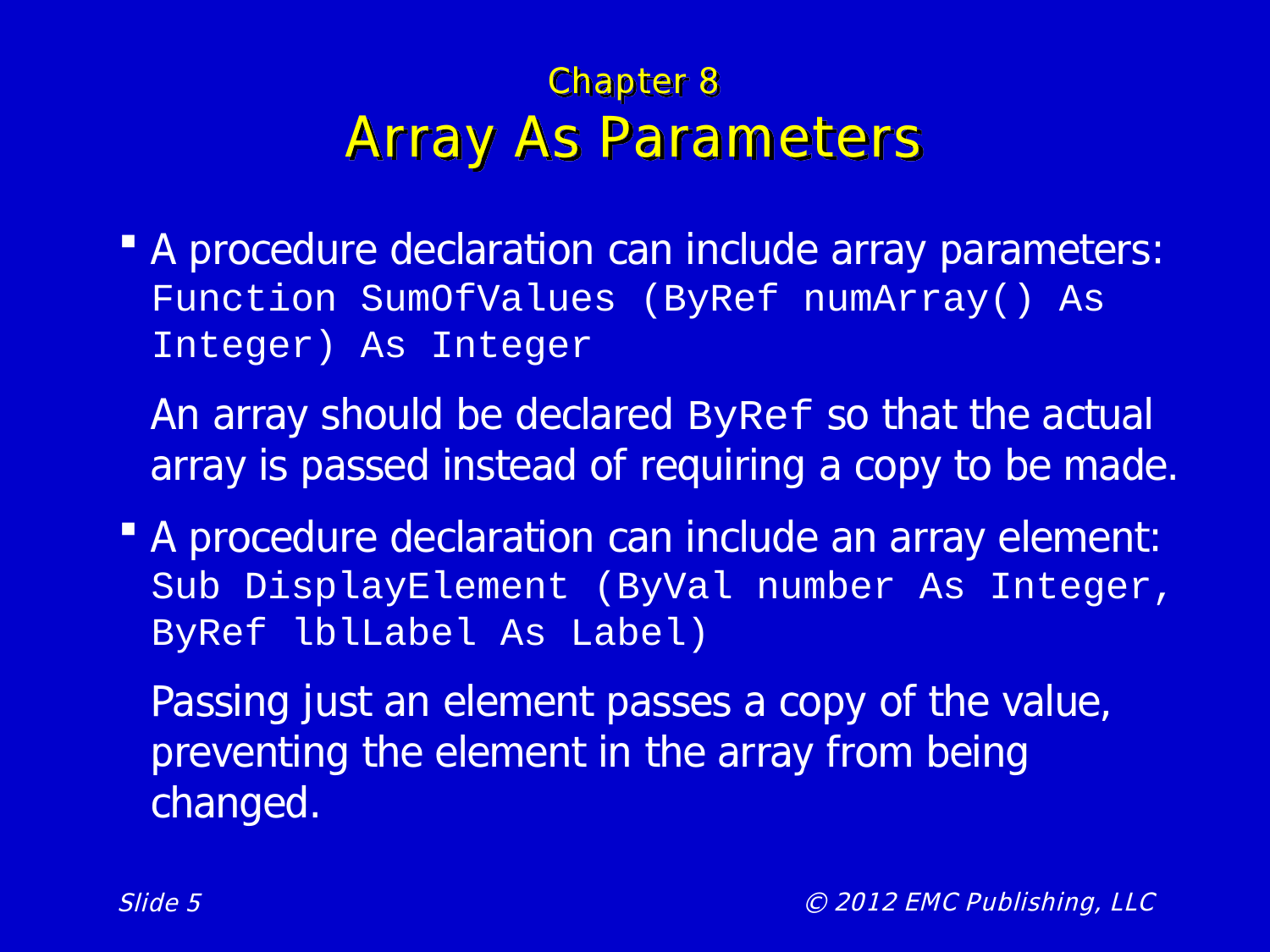

# Chapter 8 Array As Parameters
A procedure declaration can include array parameters:
Function SumOfValues (ByRef numArray() As Integer) As Integer
	An array should be declared ByRef so that the actual array is passed instead of requiring a copy to be made.
A procedure declaration can include an array element:
Sub DisplayElement (ByVal number As Integer, ByRef lblLabel As Label)
	Passing just an element passes a copy of the value, preventing the element in the array from being changed.
© 2012 EMC Publishing, LLC
Slide 5